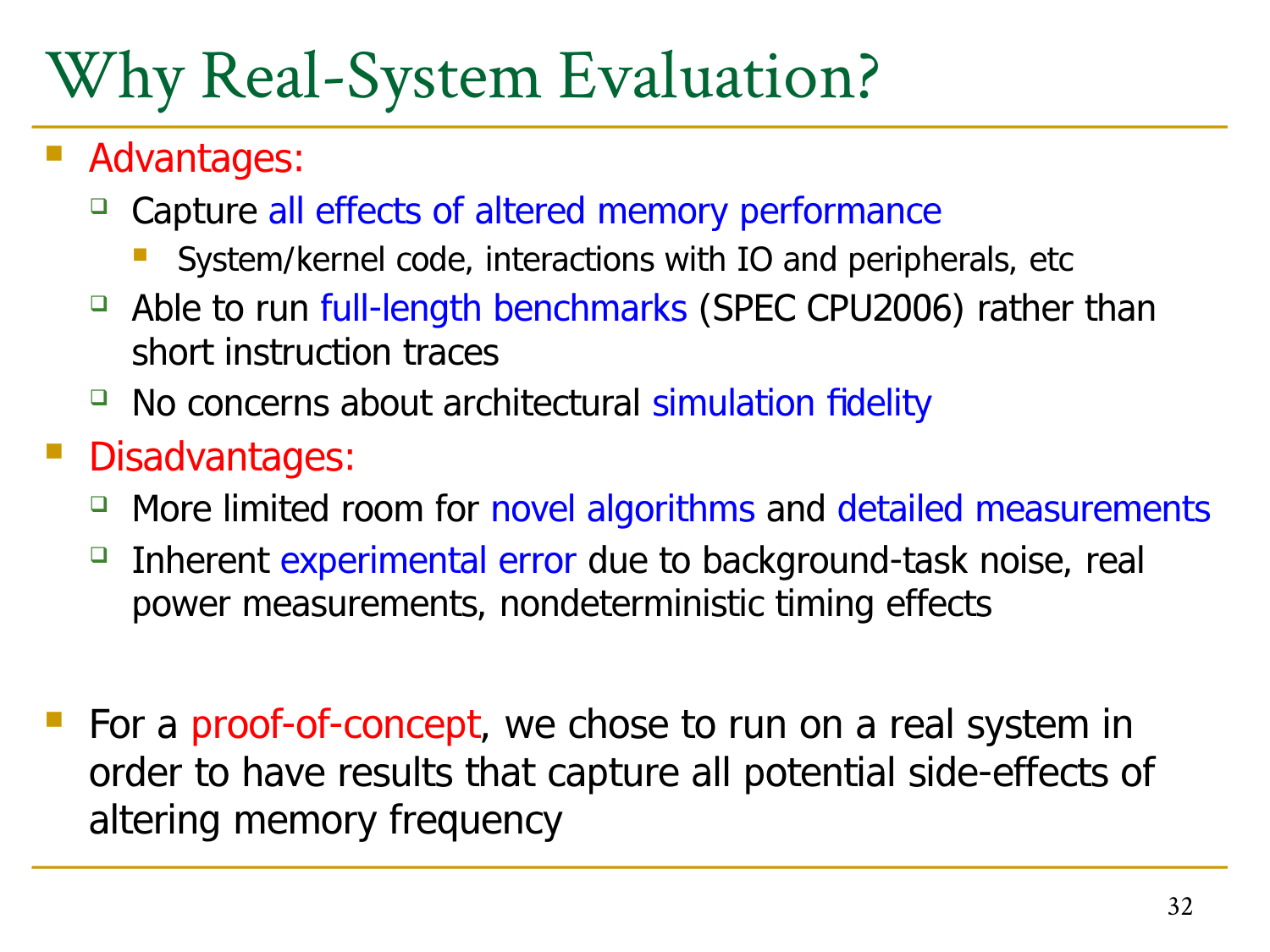

# Why Real-System Evaluation?
Advantages:
Capture all effects of altered memory performance
System/kernel code, interactions with IO and peripherals, etc
Able to run full-length benchmarks (SPEC CPU2006) rather than short instruction traces
No concerns about architectural simulation fidelity
Disadvantages:
More limited room for novel algorithms and detailed measurements
Inherent experimental error due to background-task noise, real power measurements, nondeterministic timing effects

For a proof-of-concept, we chose to run on a real system in order to have results that capture all potential side-effects of altering memory frequency
32